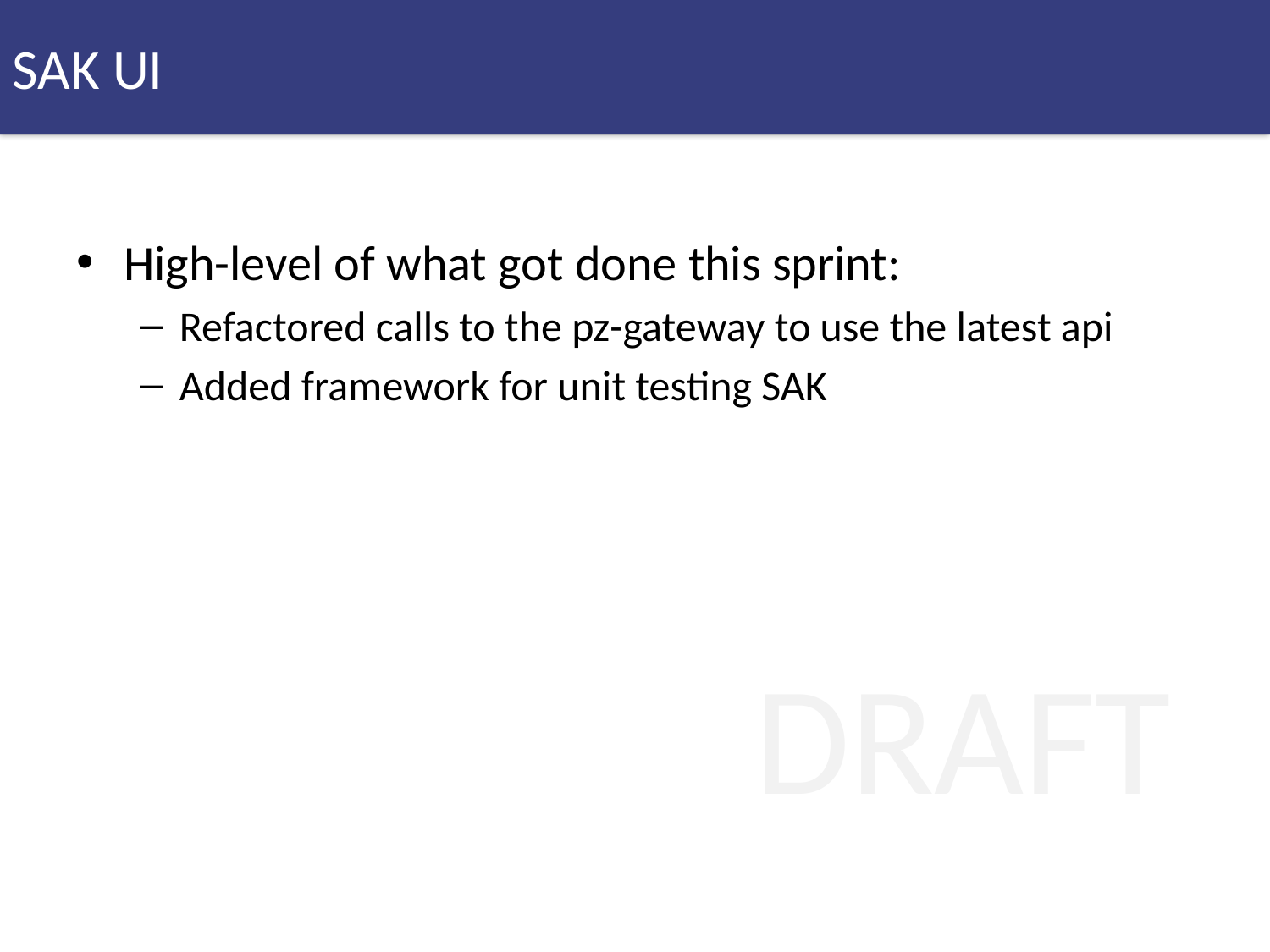

SAK UI
High-level of what got done this sprint:
Refactored calls to the pz-gateway to use the latest api
Added framework for unit testing SAK